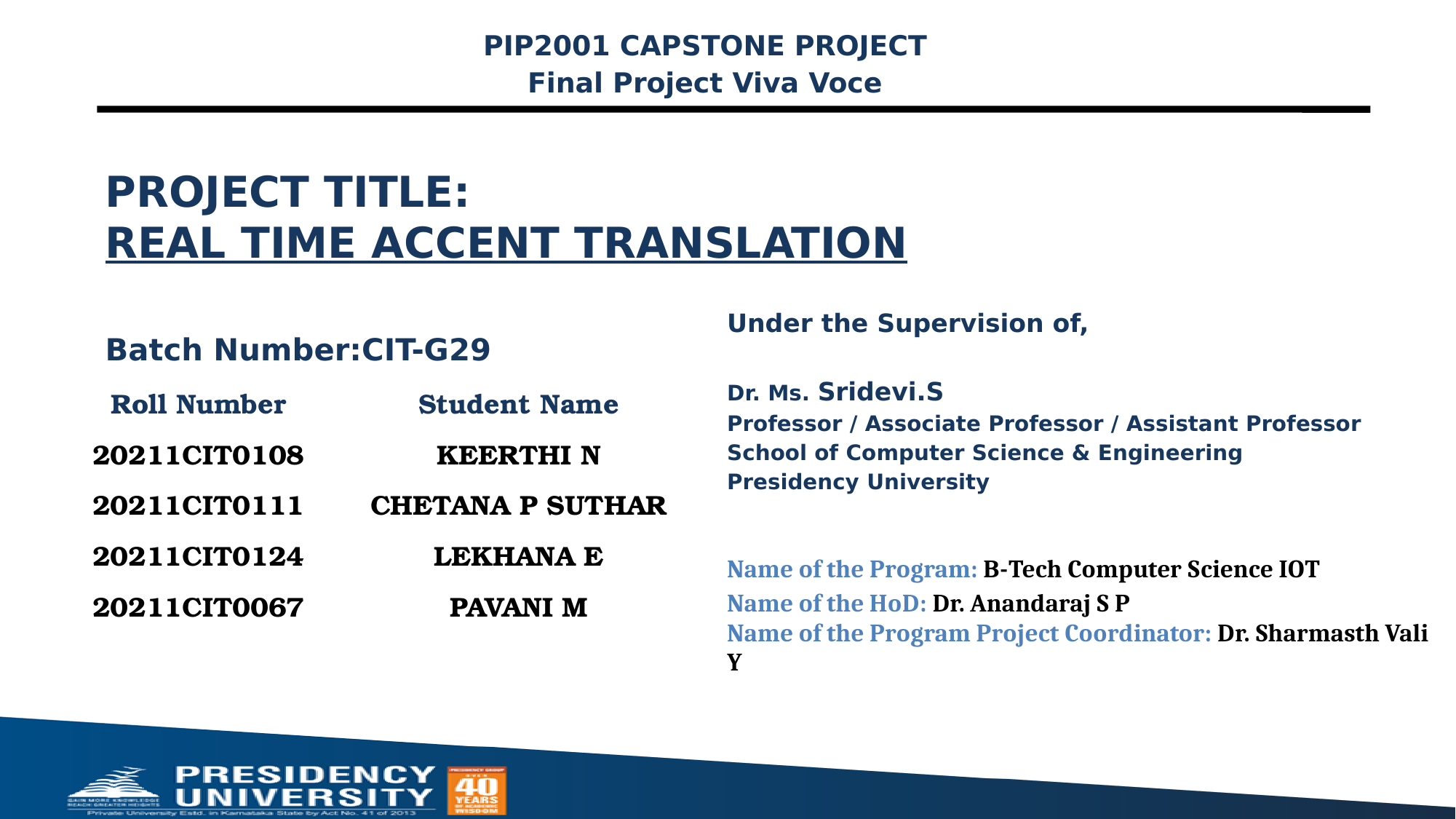

PIP2001 CAPSTONE PROJECT
Final Project Viva Voce
# PROJECT TITLE: REAL TIME ACCENT TRANSLATION
Under the Supervision of,

Dr. Ms. Sridevi.S
Professor / Associate Professor / Assistant Professor
School of Computer Science & Engineering
Presidency University

Name of the Program: B-Tech Computer Science IOT
Name of the HoD: Dr. Anandaraj S P
Name of the Program Project Coordinator: Dr. Sharmasth Vali Y

Batch Number:CIT-G29

| Roll Number | Student Name |
| --- | --- |
| 20211CIT0108 | KEERTHI N |
| 20211CIT0111 | CHETANA P SUTHAR |
| 20211CIT0124 | LEKHANA E |
| 20211CIT0067 | PAVANI M |
|  |  |